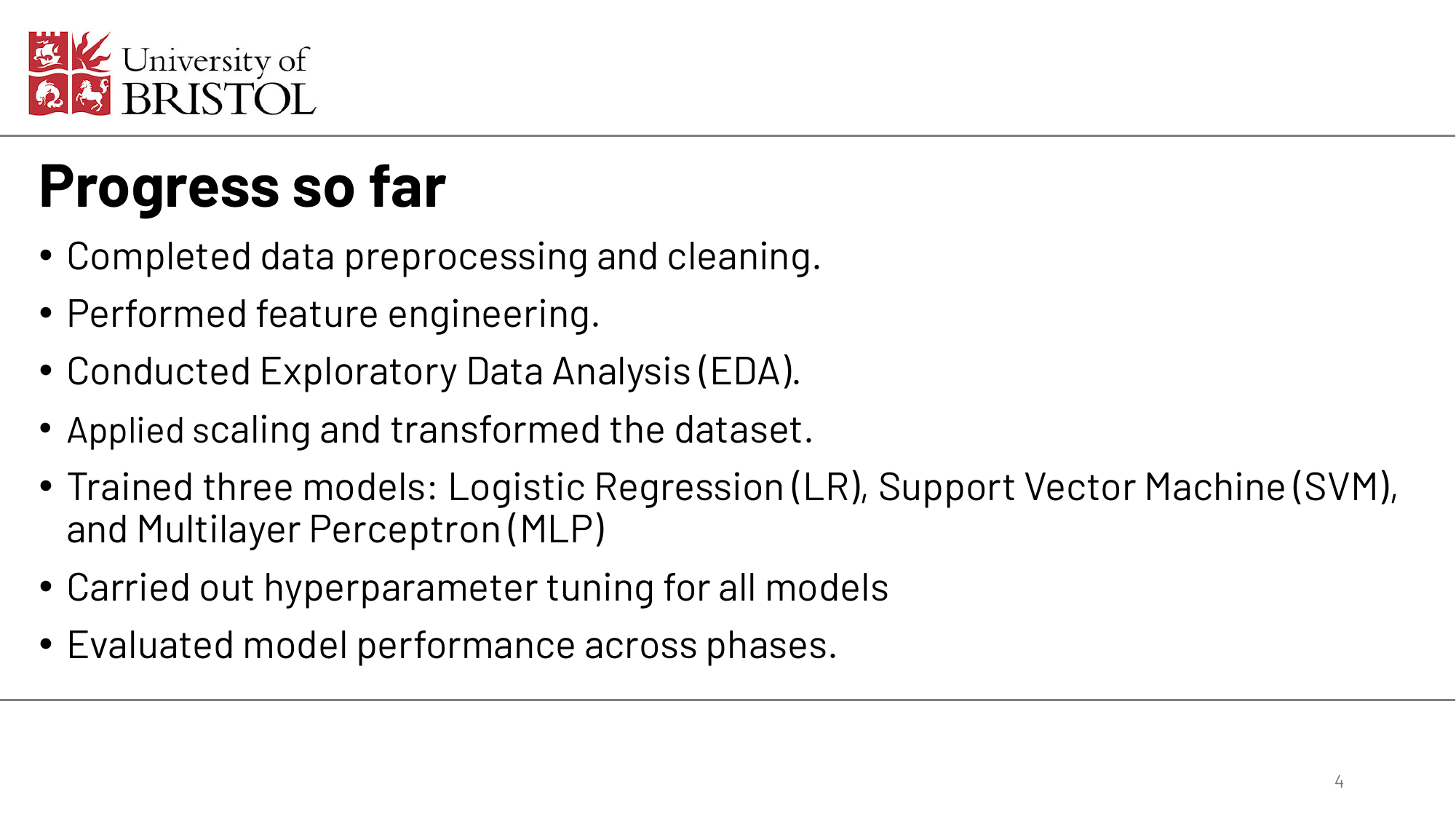

Progress so far
Completed data preprocessing and cleaning.
Performed feature engineering.
Conducted Exploratory Data Analysis (EDA).
Applied scaling and transformed the dataset.
Trained three models: Logistic Regression (LR), Support Vector Machine (SVM), and Multilayer Perceptron (MLP)
Carried out hyperparameter tuning for all models
Evaluated model performance across phases.
4